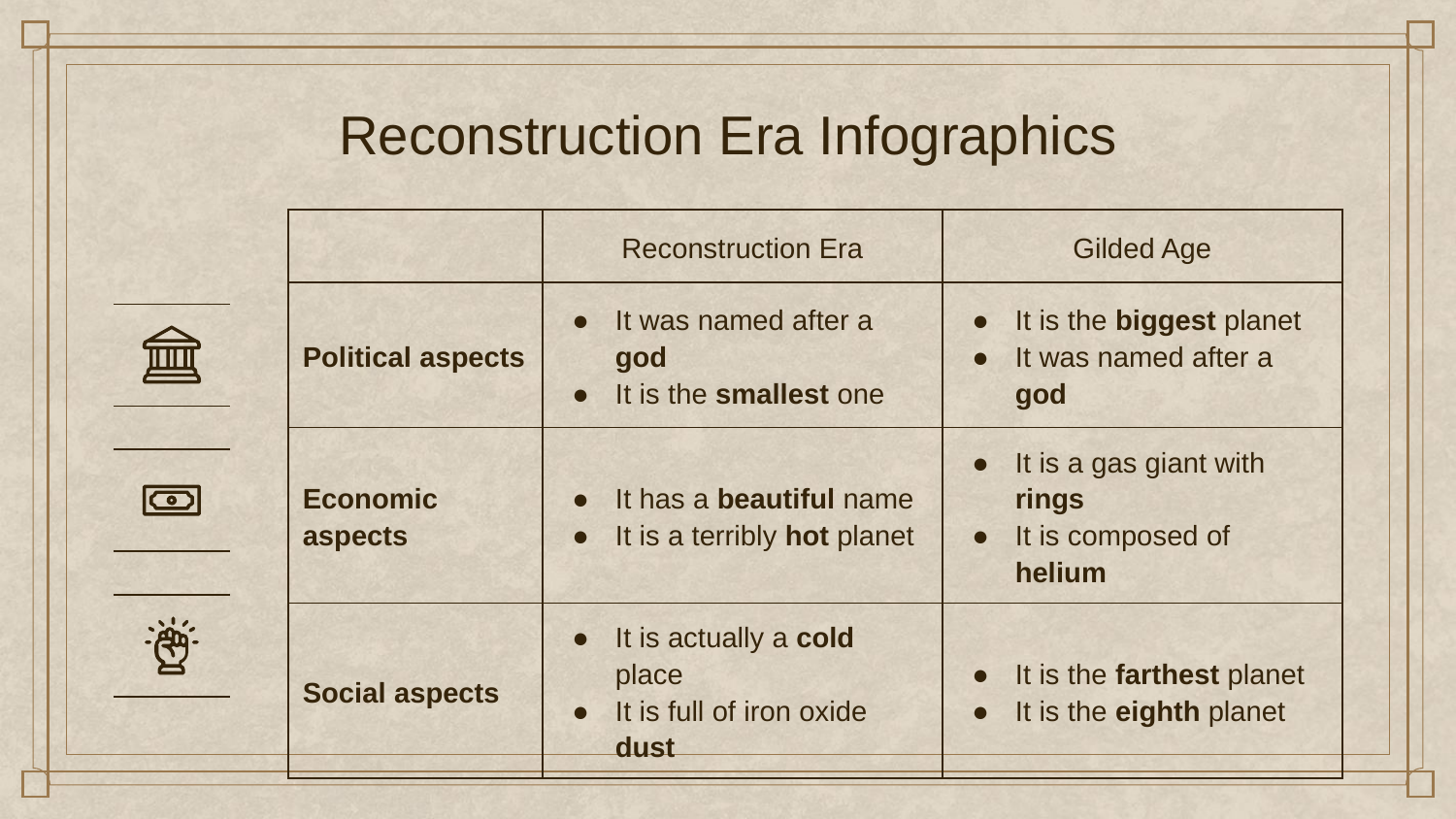

# Reconstruction Era Infographics
|  | Reconstruction Era | Gilded Age |
| --- | --- | --- |
| Political aspects | It was named after a god It is the smallest one | It is the biggest planet It was named after a god |
| Economic aspects | It has a beautiful name It is a terribly hot planet | It is a gas giant with rings It is composed of helium |
| Social aspects | It is actually a cold place It is full of iron oxide dust | It is the farthest planet It is the eighth planet |